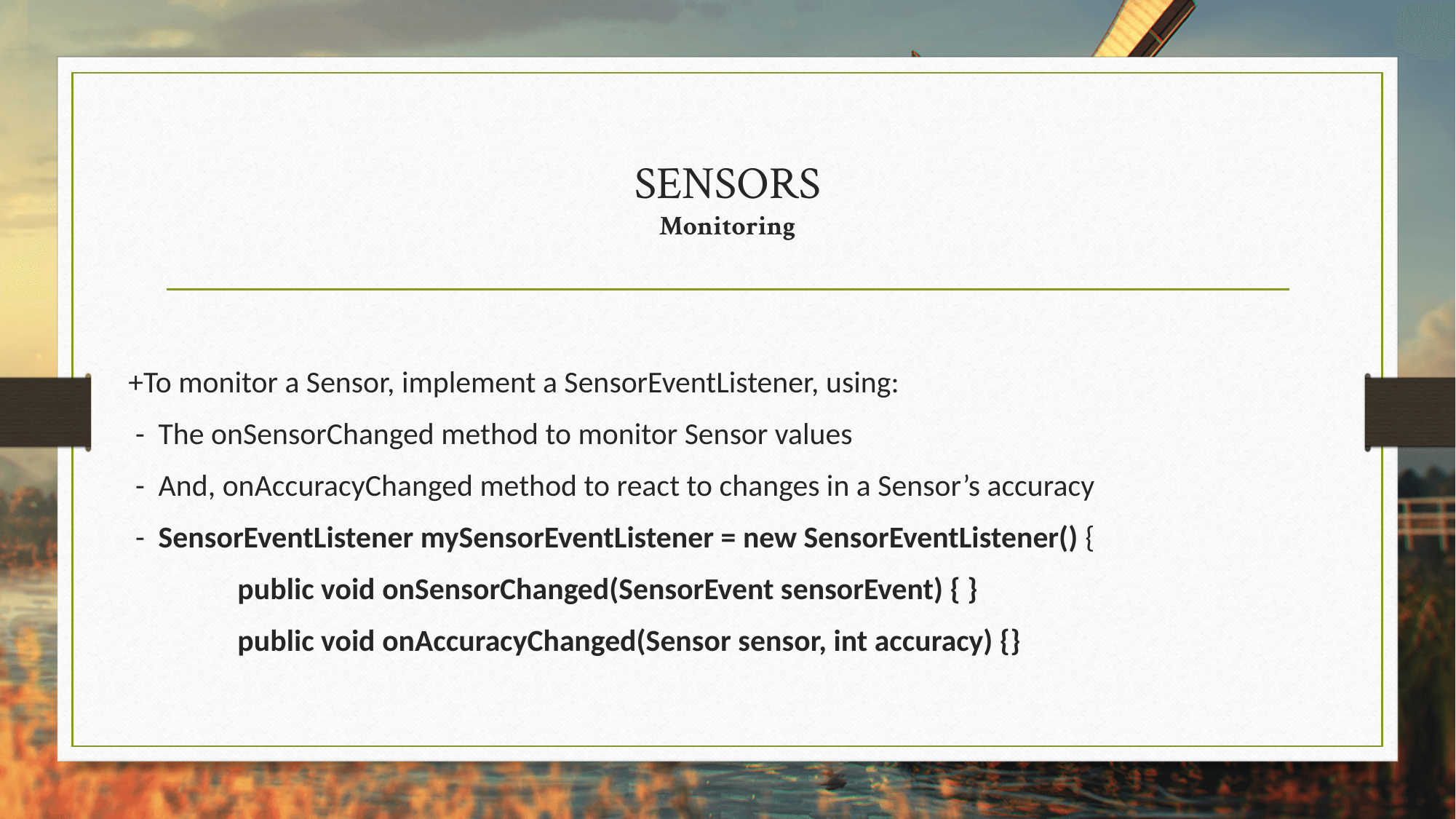

# SENSORS Monitoring

+To monitor a Sensor, implement a SensorEventListener, using:
 -  The onSensorChanged method to monitor Sensor values
 -  And, onAccuracyChanged method to react to changes in a Sensor’s accuracy
 -  SensorEventListener mySensorEventListener = new SensorEventListener() {
	public void onSensorChanged(SensorEvent sensorEvent) { }
	public void onAccuracyChanged(Sensor sensor, int accuracy) {}